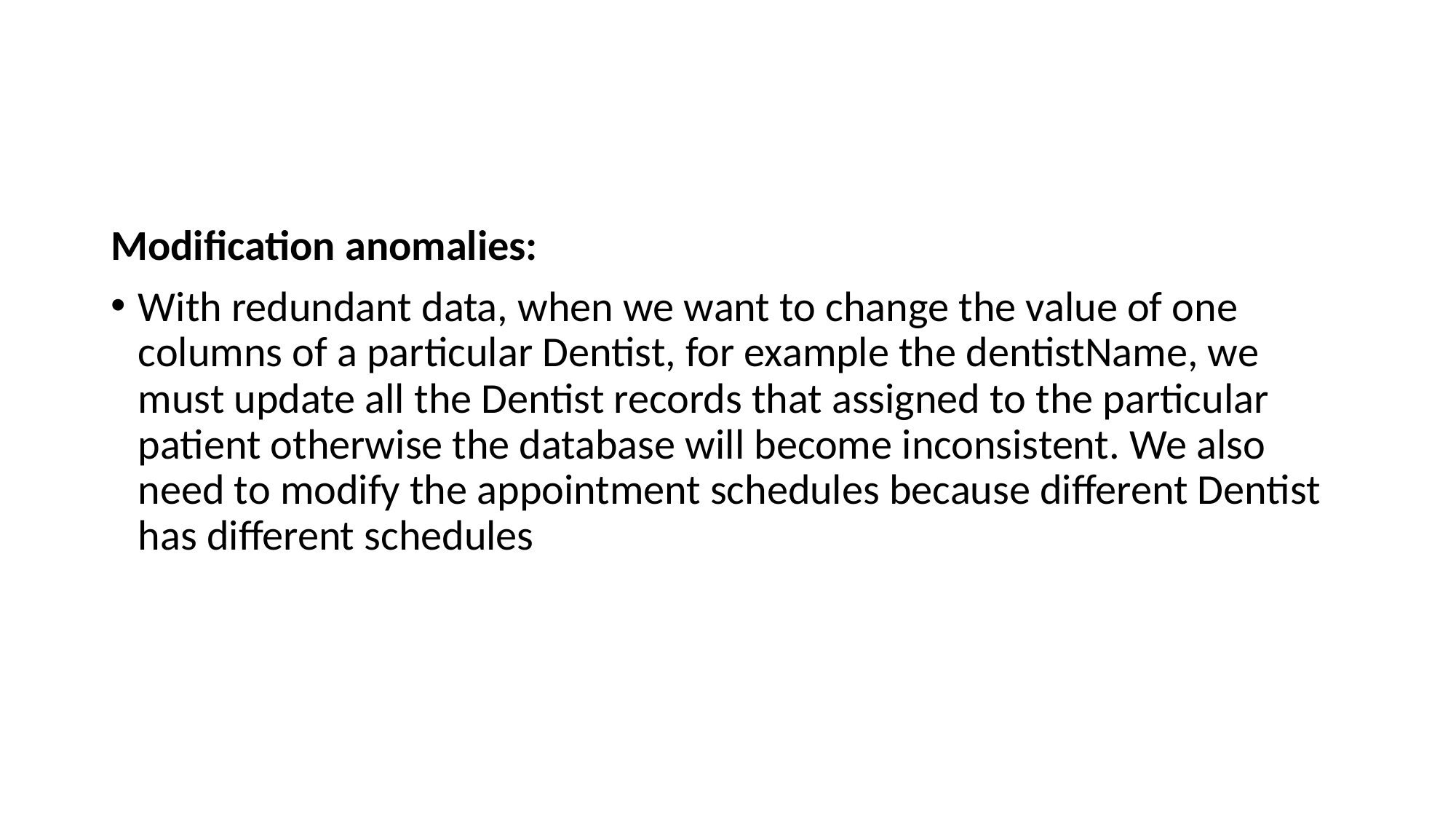

#
Modification anomalies:
With redundant data, when we want to change the value of one columns of a particular Dentist, for example the dentistName, we must update all the Dentist records that assigned to the particular patient otherwise the database will become inconsistent. We also need to modify the appointment schedules because different Dentist has different schedules